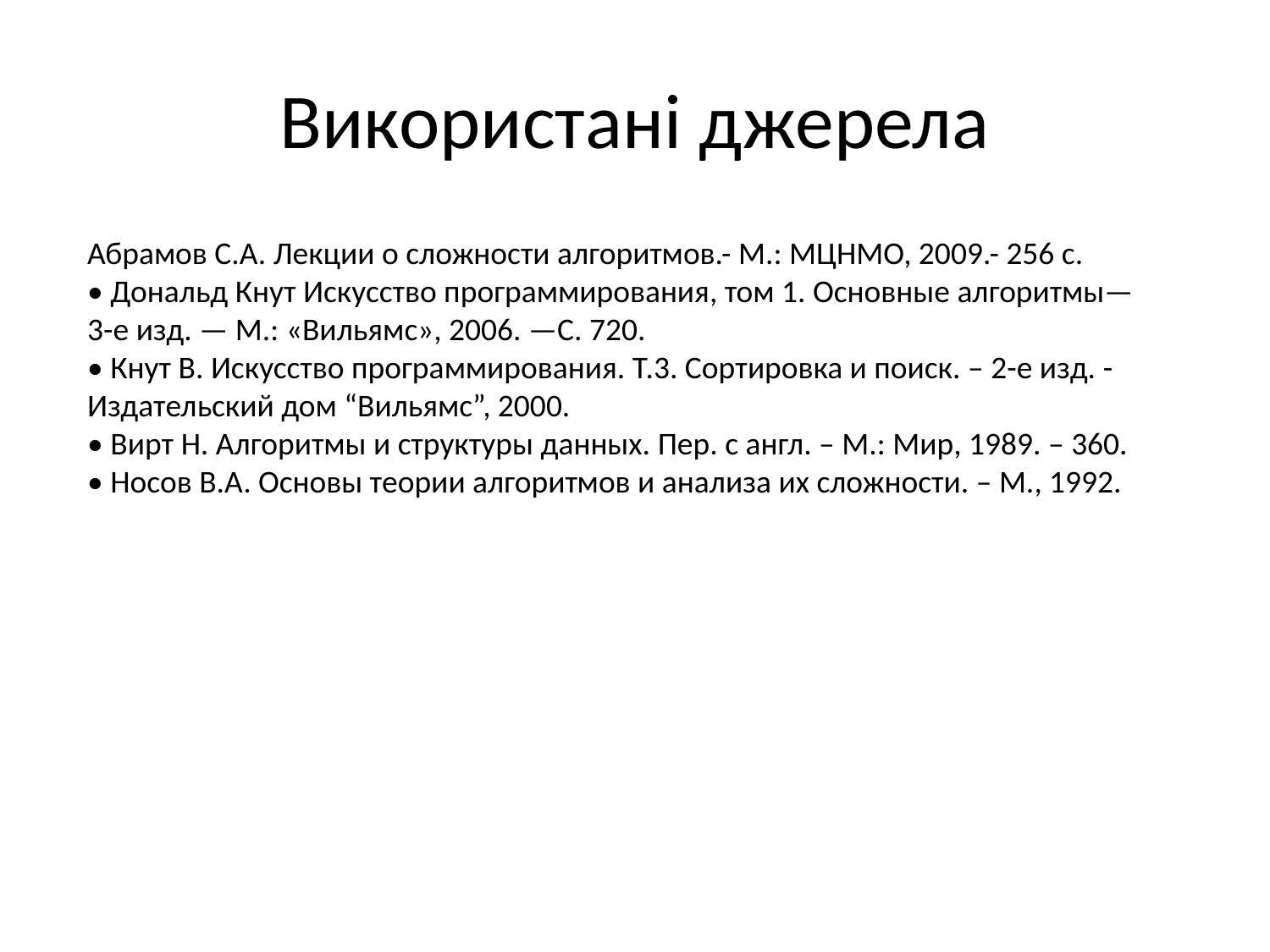

# Використані джерела
Абрамов С.А. Лекции о сложности алгоритмов.- М.: МЦНМО, 2009.- 256 с.
• Дональд Кнут Искусство программирования, том 1. Основные алгоритмы— 3-е изд. — М.: «Вильямс», 2006. —С. 720.
• Кнут В. Искусство программирования. Т.3. Сортировка и поиск. – 2-е изд. - Издательский дом “Вильямс”, 2000.
• Вирт Н. Алгоритмы и структуры данных. Пер. с англ. – М.: Мир, 1989. – 360.
• Носов В.А. Основы теории алгоритмов и анализа их сложности. – М., 1992.